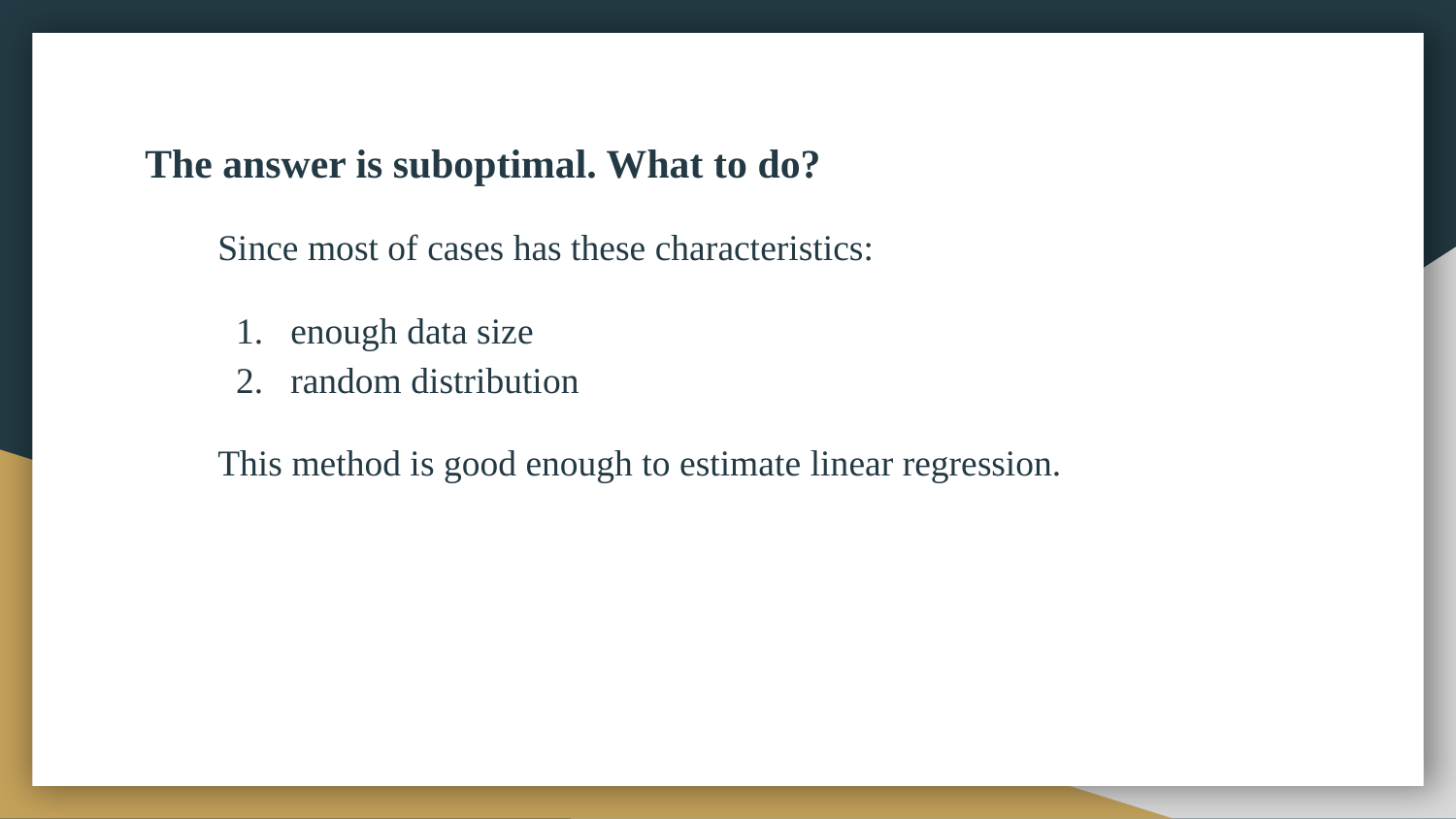

The answer is suboptimal. What to do?
Since most of cases has these characteristics:
enough data size
random distribution
This method is good enough to estimate linear regression.